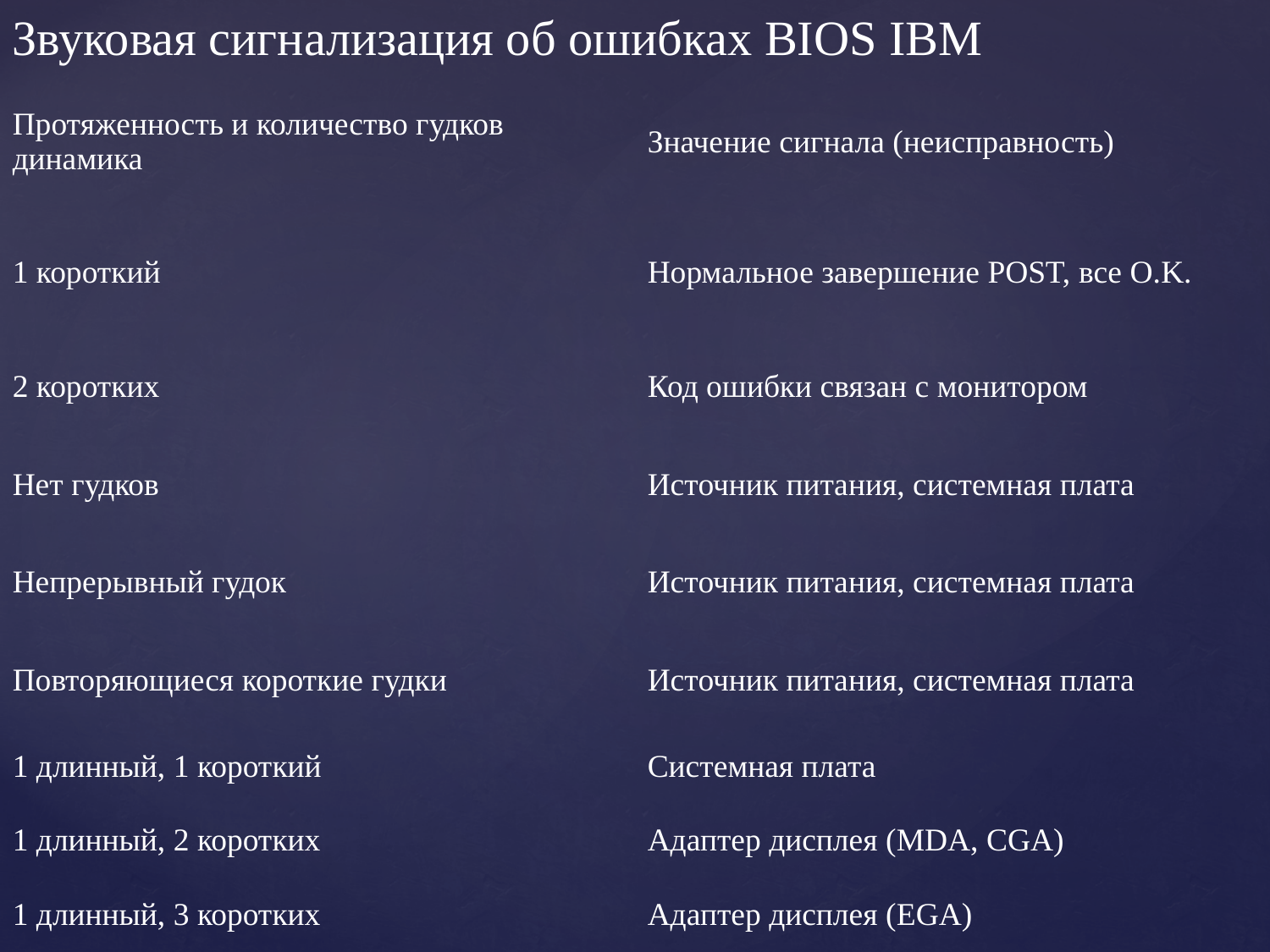

Звуковая сигнализация об ошибках BIOS IBM
| Протяженность и количество гудков динамика | Значение сигнала (неисправность) |
| --- | --- |
| 1 короткий | Нормальное завершение POST, все O.K. |
| 2 коротких | Код ошибки связан с монитором |
| Нет гудков | Источник питания, системная плата |
| Непрерывный гудок | Источник питания, системная плата |
| Повторяющиеся короткие гудки | Источник питания, системная плата |
| 1 длинный, 1 короткий | Системная плата |
| 1 длинный, 2 коротких | Адаптер дисплея (MDA, CGA) |
| 1 длинный, 3 коротких | Адаптер дисплея (EGA) |